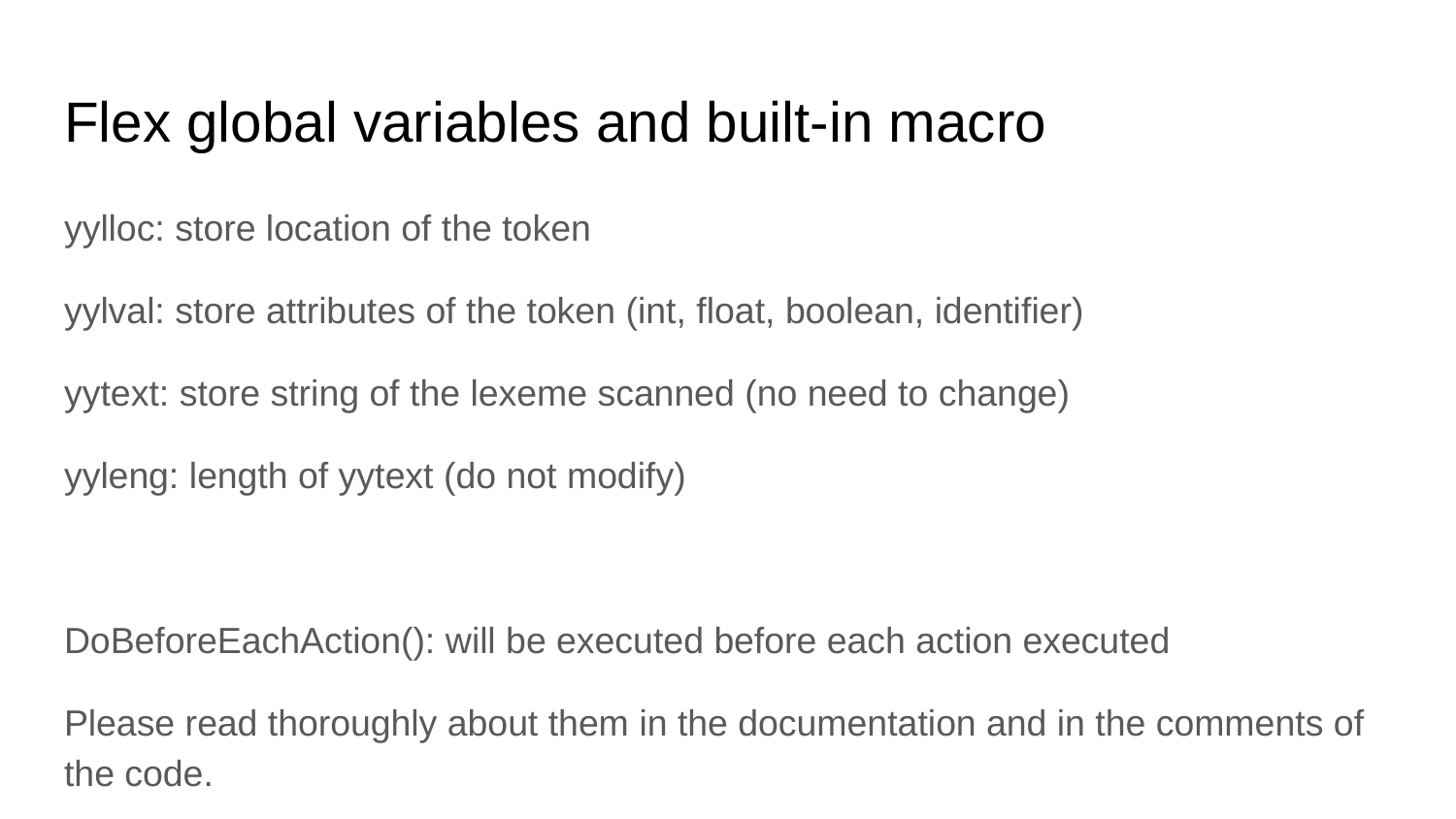

# Flex global variables and built-in macro
yylloc: store location of the token
yylval: store attributes of the token (int, float, boolean, identifier)
yytext: store string of the lexeme scanned (no need to change)
yyleng: length of yytext (do not modify)

DoBeforeEachAction(): will be executed before each action executed
Please read thoroughly about them in the documentation and in the comments of the code.